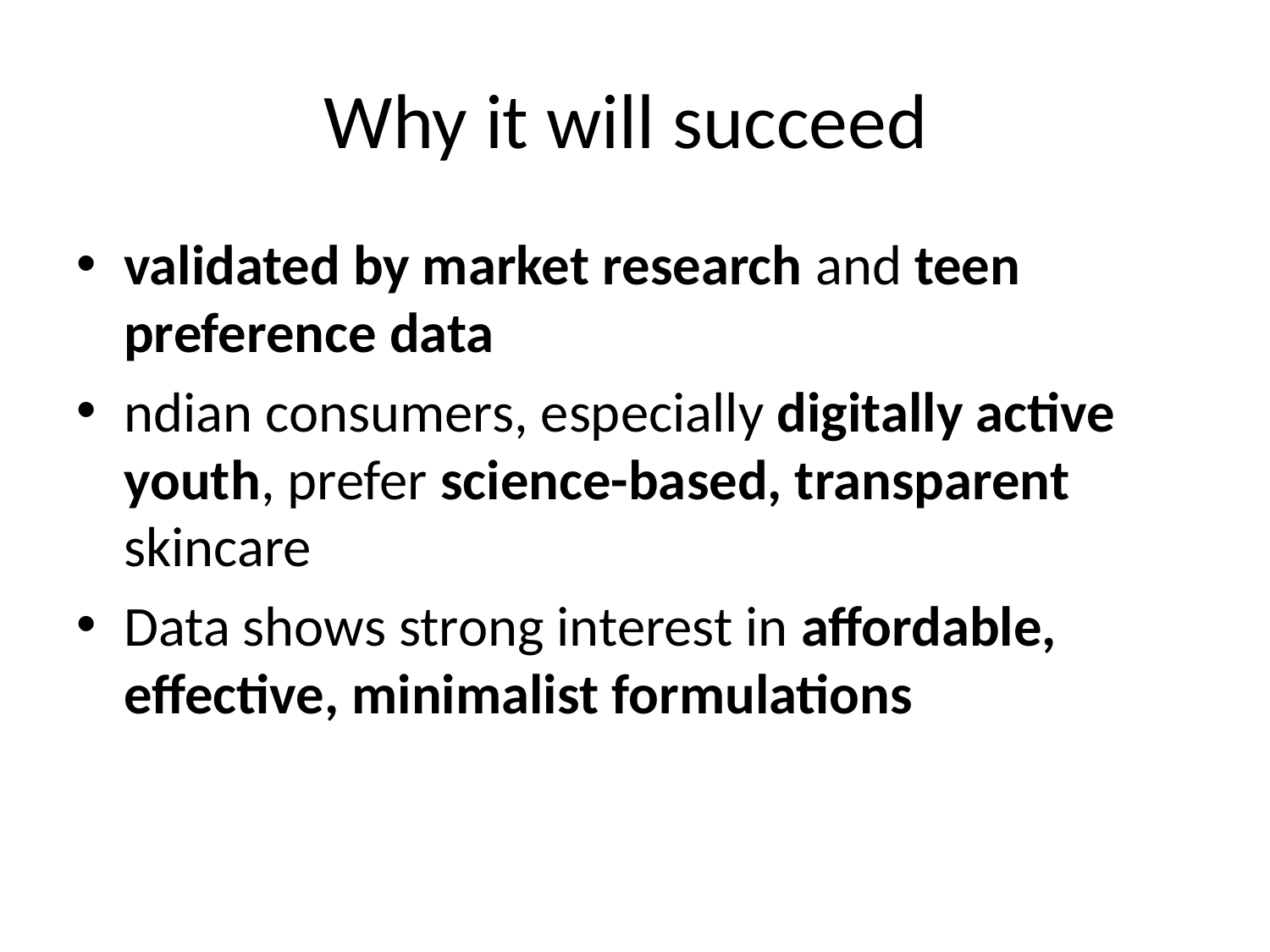

# Why it will succeed
validated by market research and teen preference data
ndian consumers, especially digitally active youth, prefer science-based, transparent skincare
Data shows strong interest in affordable, effective, minimalist formulations